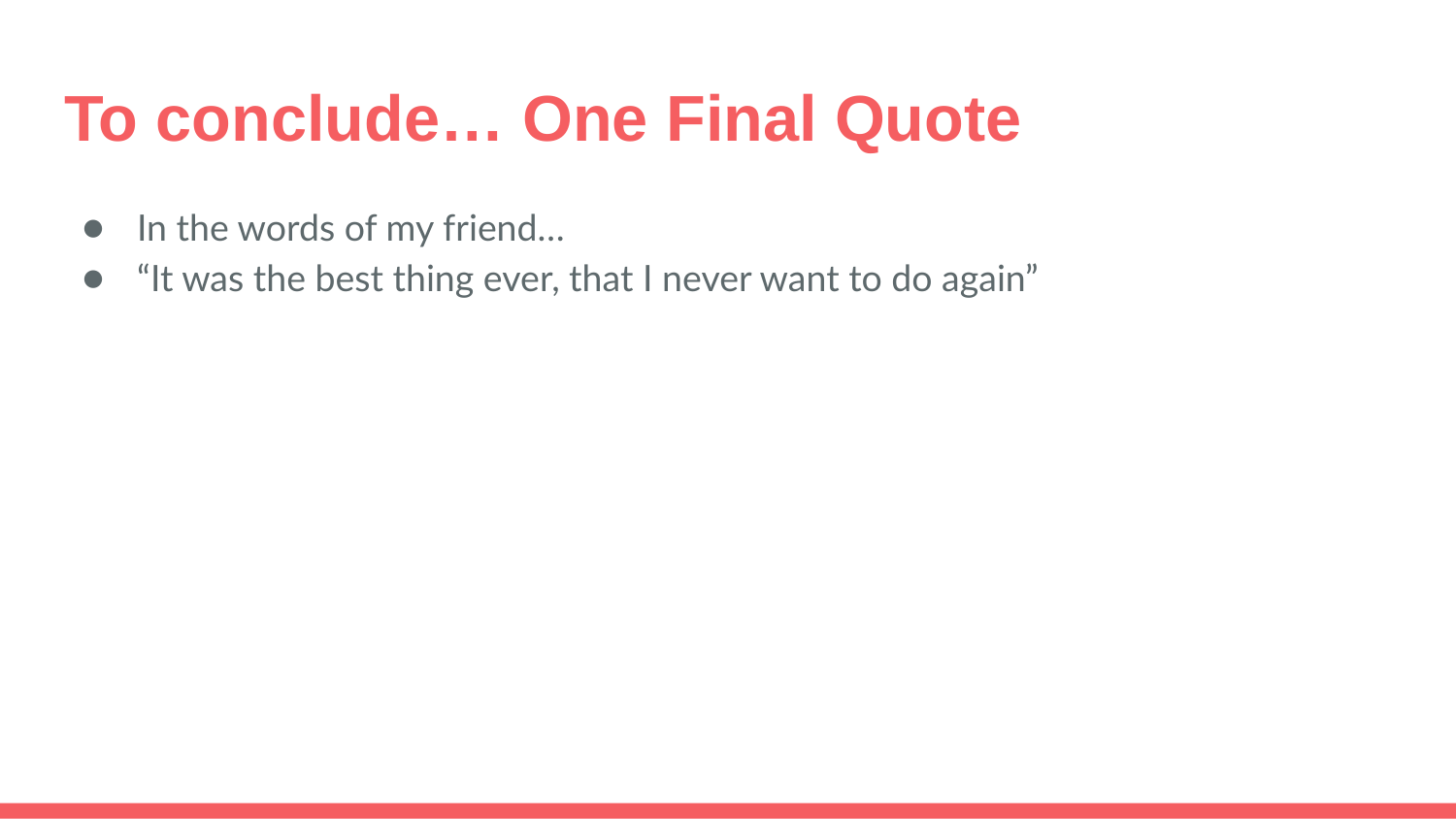

# To conclude… One Final Quote
In the words of my friend…
“It was the best thing ever, that I never want to do again”